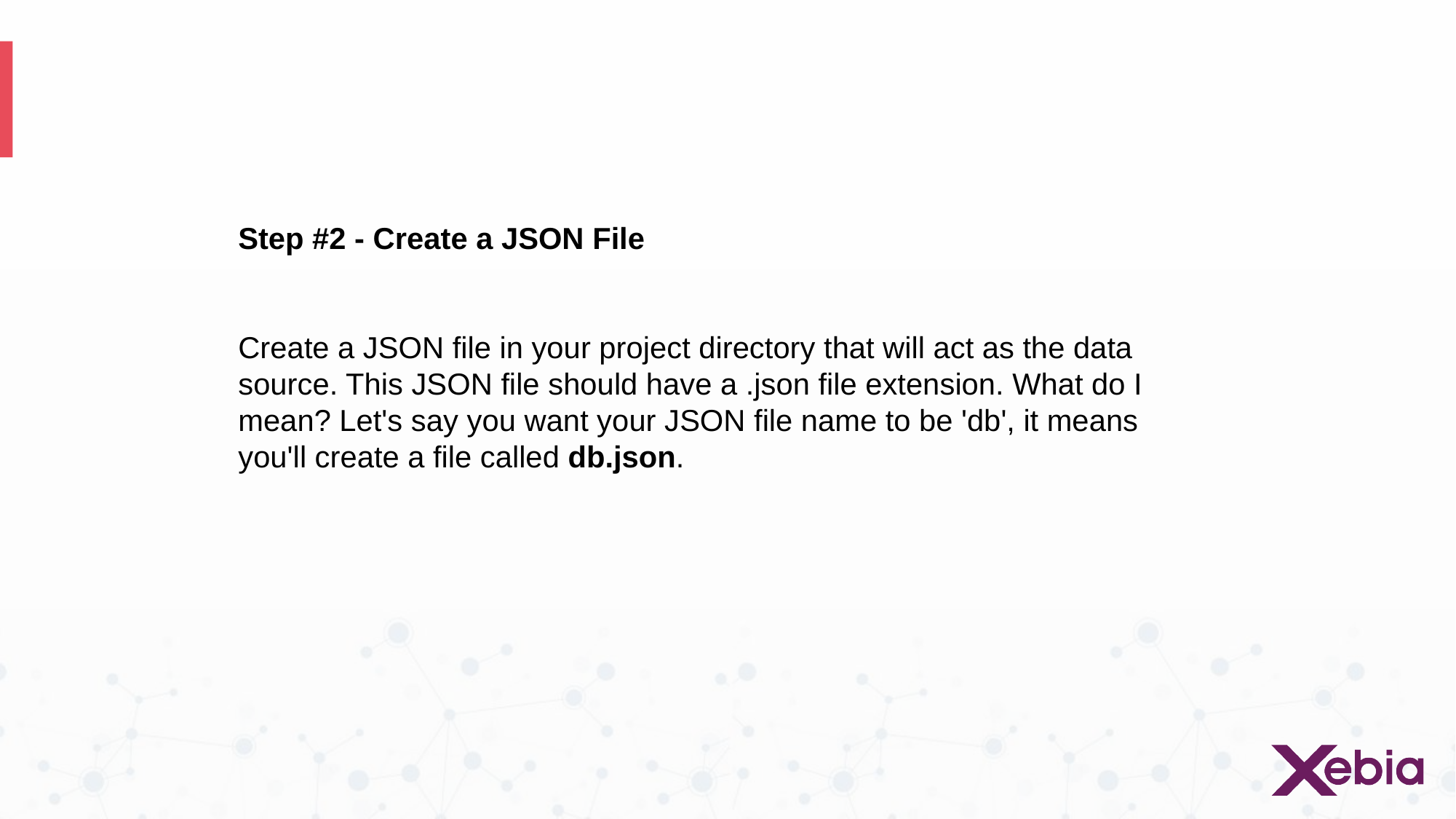

Step #2 - Create a JSON File

Create a JSON file in your project directory that will act as the data source. This JSON file should have a .json file extension. What do I mean? Let's say you want your JSON file name to be 'db', it means you'll create a file called db.json.